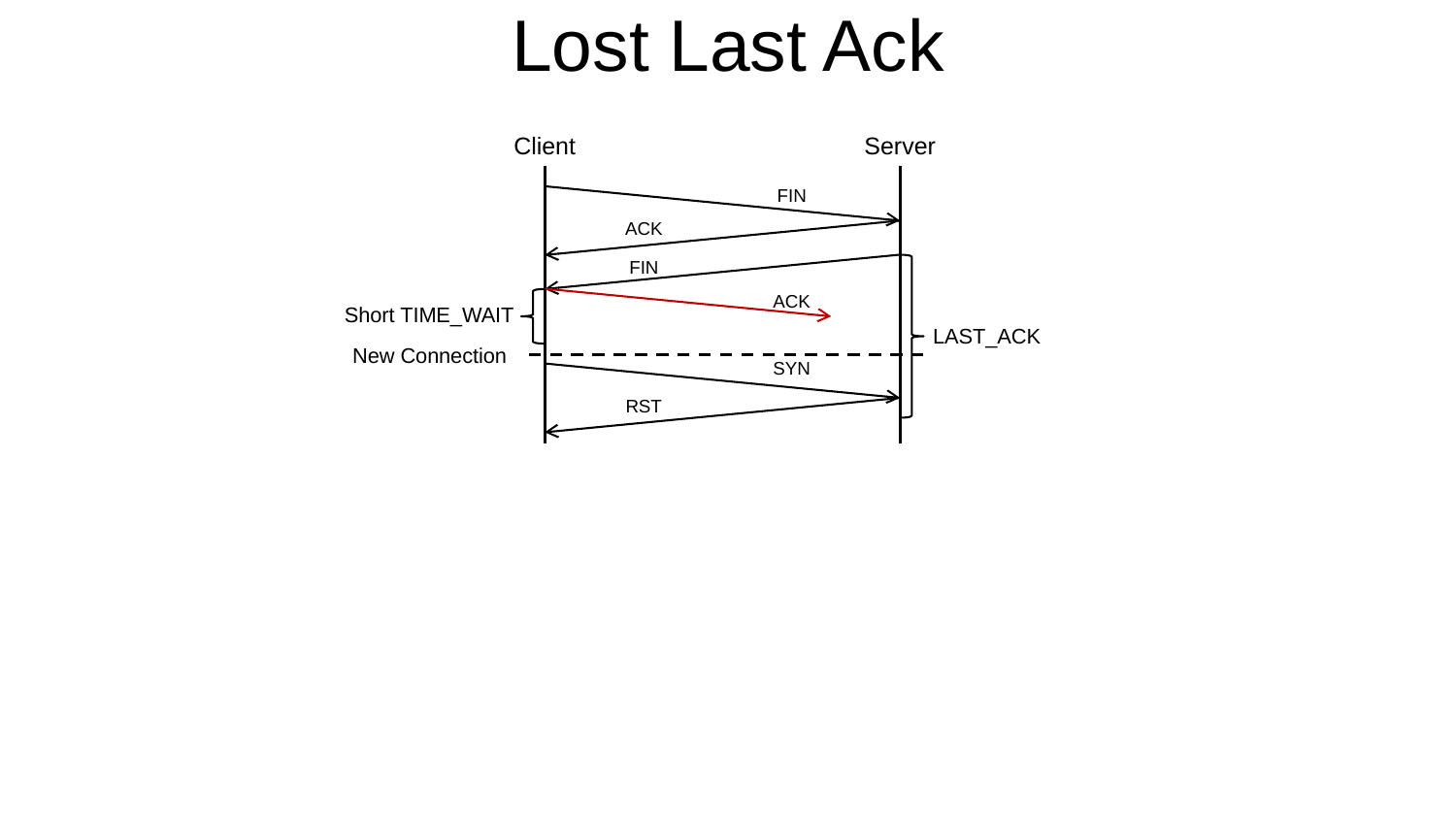

# Lost Last Ack
Client
Server
FIN
ACK
FIN

ACK

Short TIME_WAIT
LAST_ACK
New Connection
SYN
RST